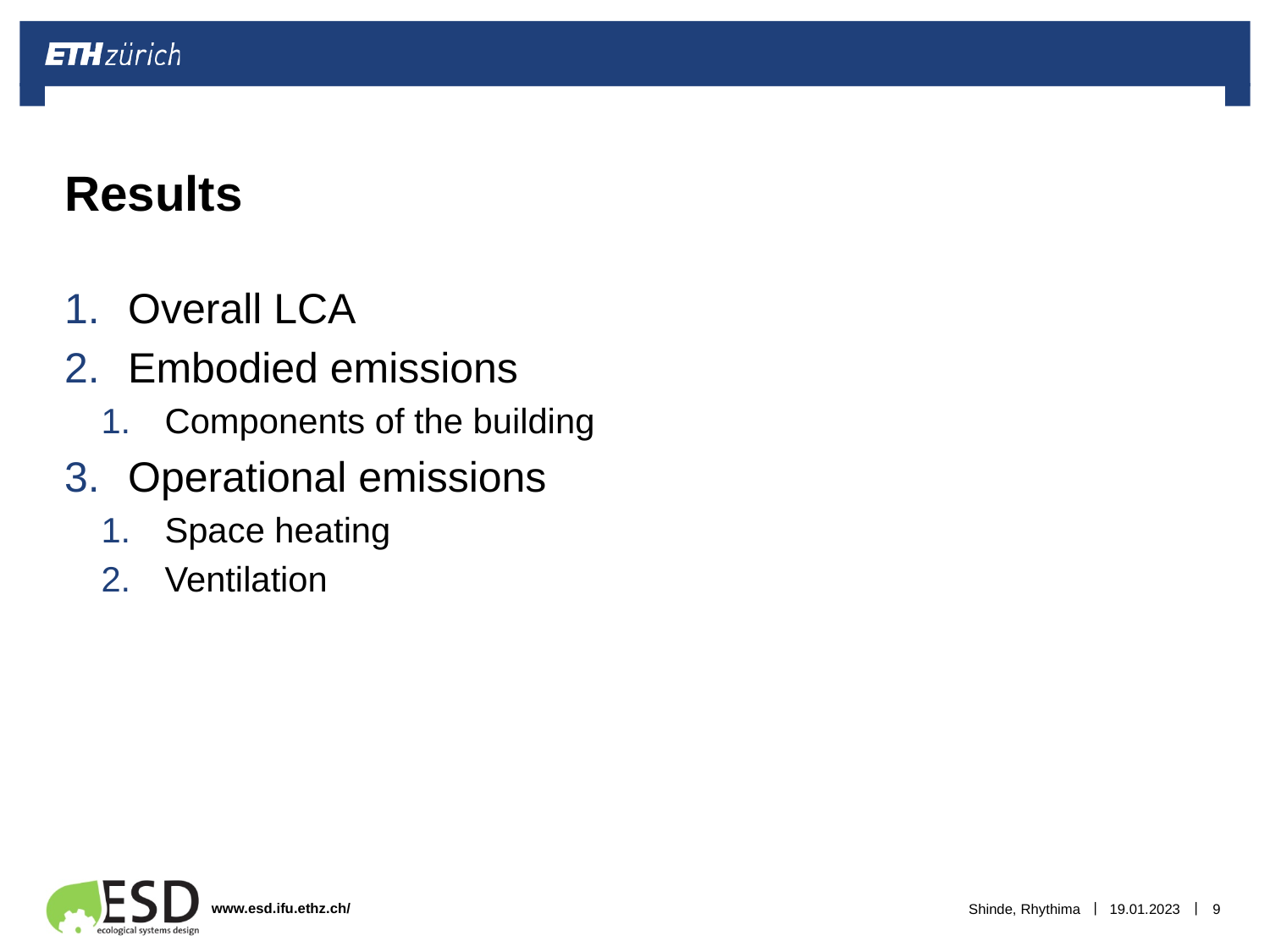

# Results
Overall LCA
Embodied emissions
Components of the building
Operational emissions
Space heating
Ventilation

Shinde, Rhythima
19.01.2023
9